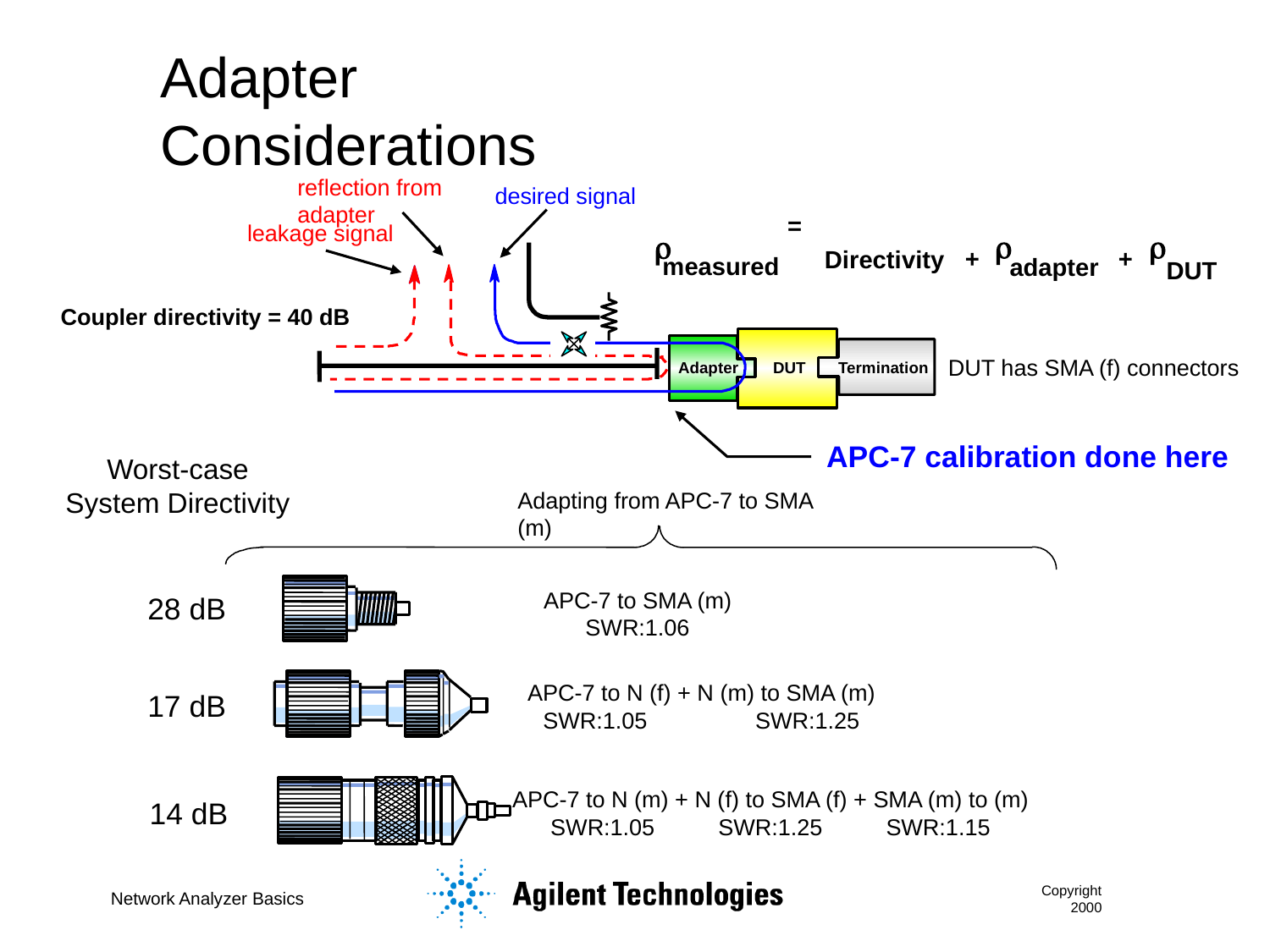

Adapter Considerations
reflection from adapter
desired signal

leakage signal
ρ
measured
ρ
adapter
ρ
DUT
=
+
+
Directivity

Coupler directivity = 40 dB

DUT has SMA (f) connectors
Adapter
Termination
DUT

APC-7 calibration done here
Worst-case
System Directivity
Adapting from APC-7 to SMA (m)

APC-7 to SMA (m)
SWR:1.06
28 dB
APC-7 to N (f) + N (m) to SMA (m)
SWR:1.05                 SWR:1.25
17 dB
APC-7 to N (m) + N (f) to SMA (f) + SMA (m) to (m)
SWR:1.05          SWR:1.25          SWR:1.15
14 dB
Copyright 2000
Network Analyzer Basics